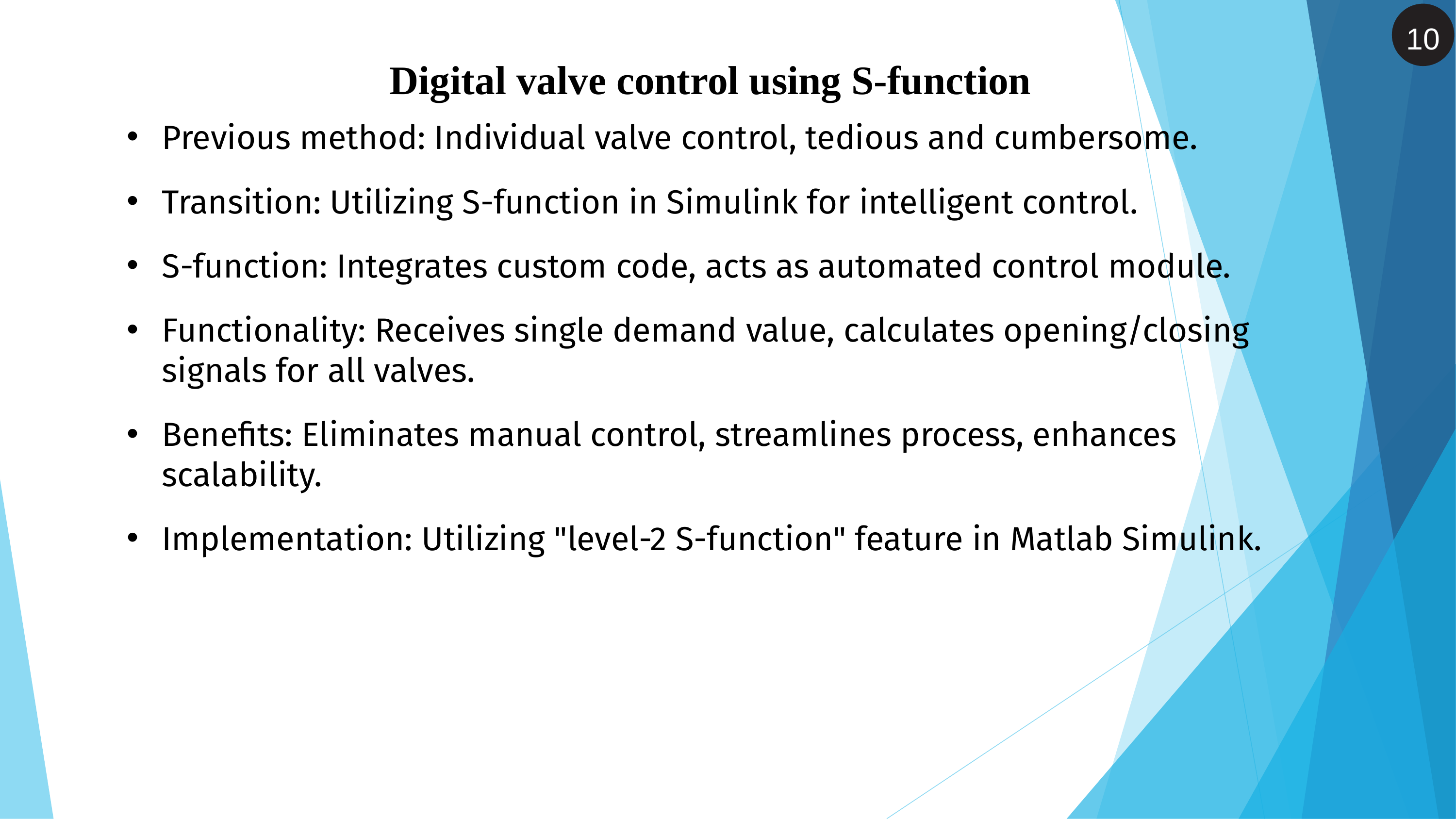

10
Digital valve control using S-function
Previous method: Individual valve control, tedious and cumbersome.
Transition: Utilizing S-function in Simulink for intelligent control.
S-function: Integrates custom code, acts as automated control module.
Functionality: Receives single demand value, calculates opening/closing signals for all valves.
Benefits: Eliminates manual control, streamlines process, enhances scalability.
Implementation: Utilizing "level-2 S-function" feature in Matlab Simulink.